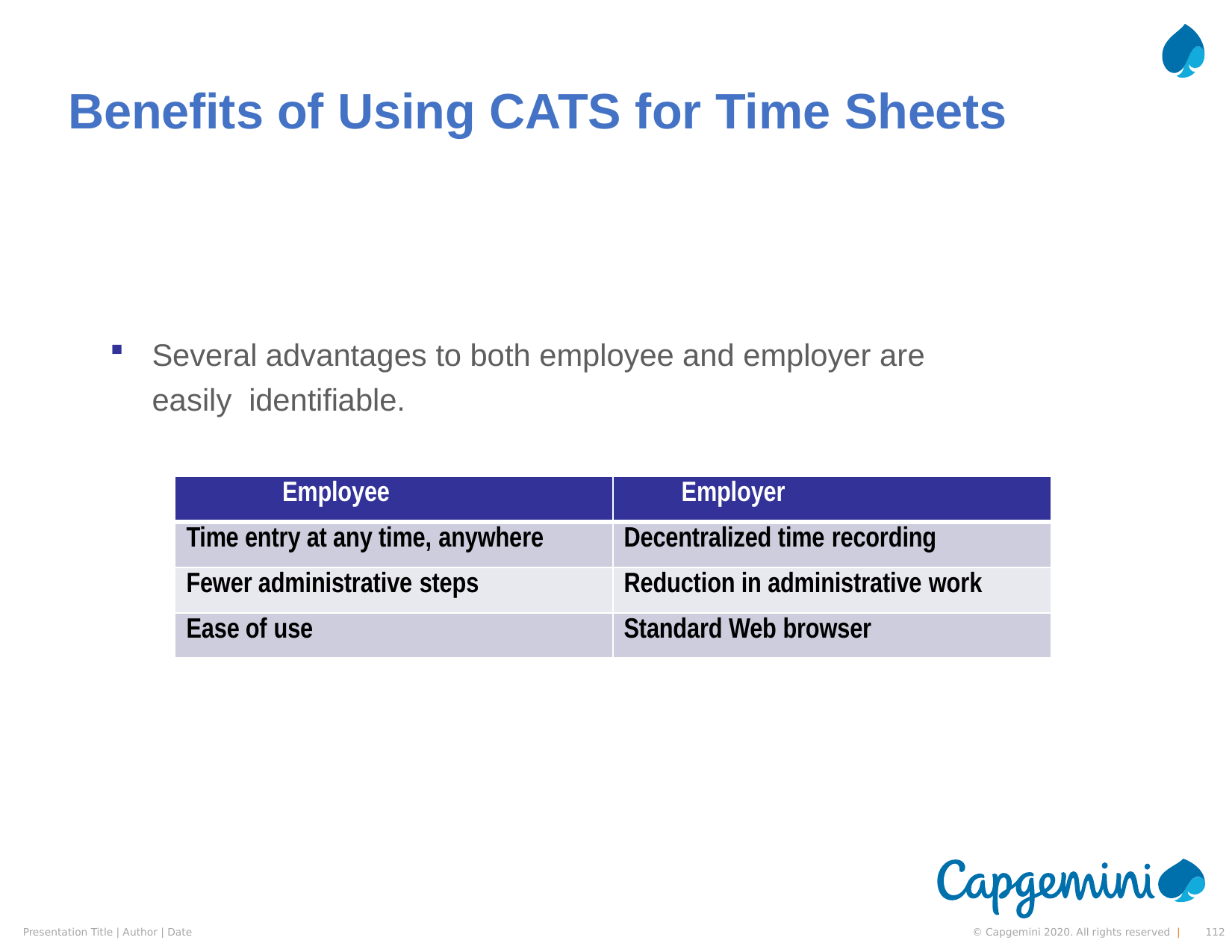

# Benefits of Using CATS for Time Sheets
Several advantages to both employee and employer are easily  identifiable.
| Employee | Employer |
| --- | --- |
| Time entry at any time, anywhere | Decentralized time recording |
| Fewer administrative steps | Reduction in administrative work |
| Ease of use | Standard Web browser |